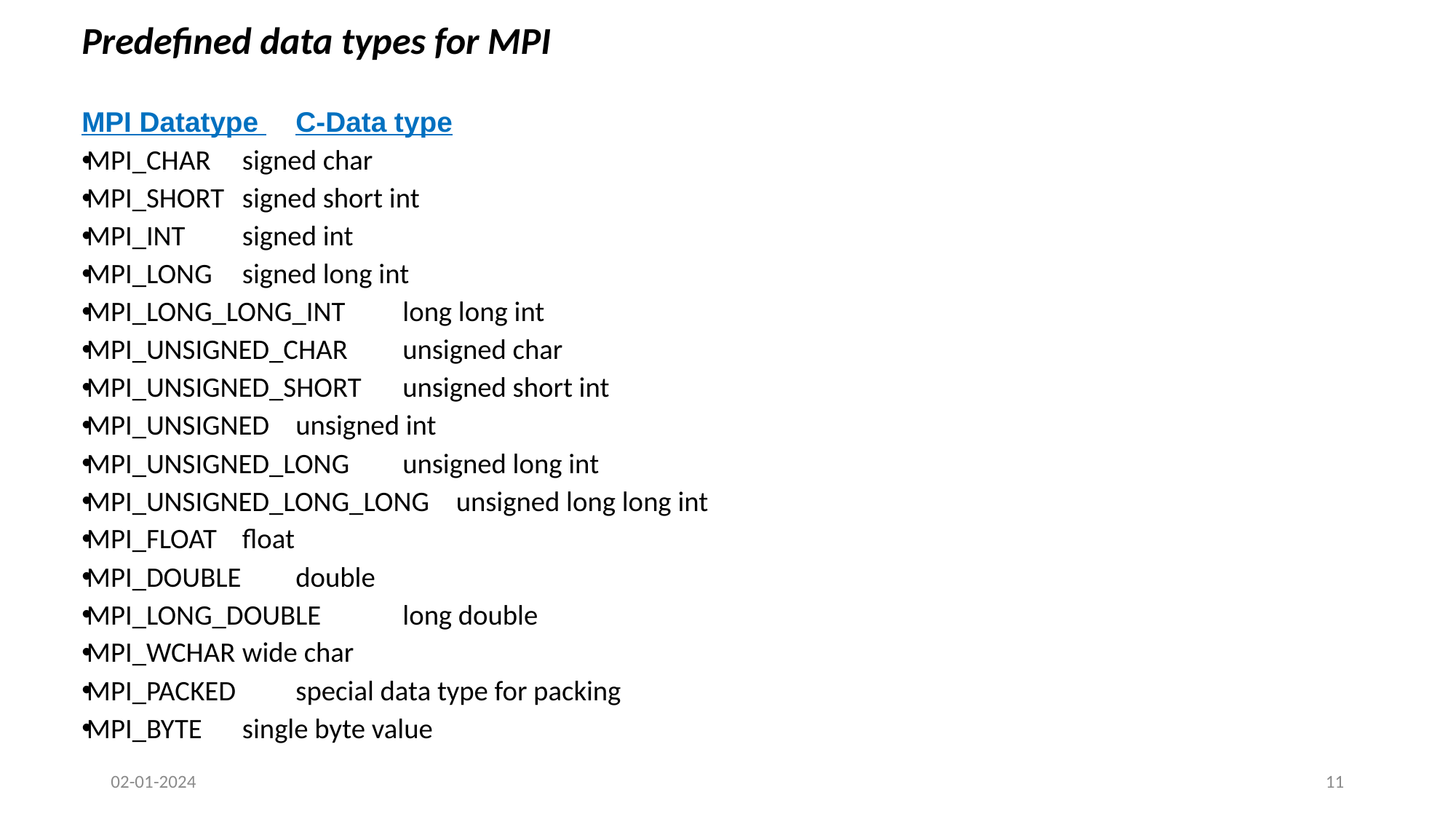

Predefined data types for MPI

MPI Datatype 			C-Data type
MPI_CHAR 			signed char
MPI_SHORT 			signed short int
MPI_INT 			signed int
MPI_LONG 			signed long int
MPI_LONG_LONG_INT 		long long int
MPI_UNSIGNED_CHAR 		unsigned char
MPI_UNSIGNED_SHORT 		unsigned short int
MPI_UNSIGNED 			unsigned int
MPI_UNSIGNED_LONG 		unsigned long int
MPI_UNSIGNED_LONG_LONG 	unsigned long long int
MPI_FLOAT 			float
MPI_DOUBLE 			double
MPI_LONG_DOUBLE 		long double
MPI_WCHAR 			wide char
MPI_PACKED 			special data type for packing
MPI_BYTE 			single byte value

#
02-01-2024

11